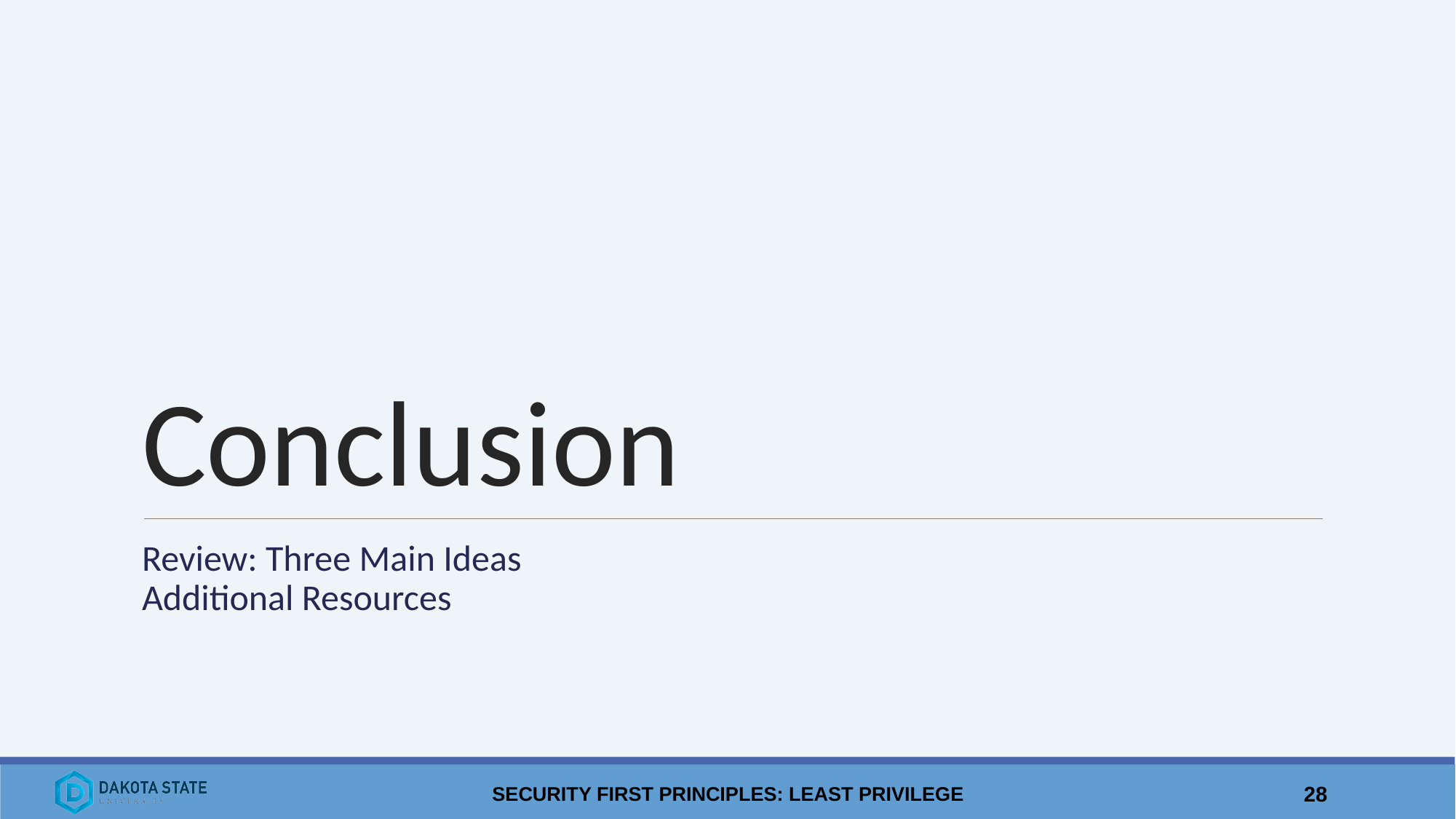

# Conclusion
Review: Three Main Ideas
Additional Resources

SECURITY FIRST PRINCIPLES: LEAST PRIVILEGE
28